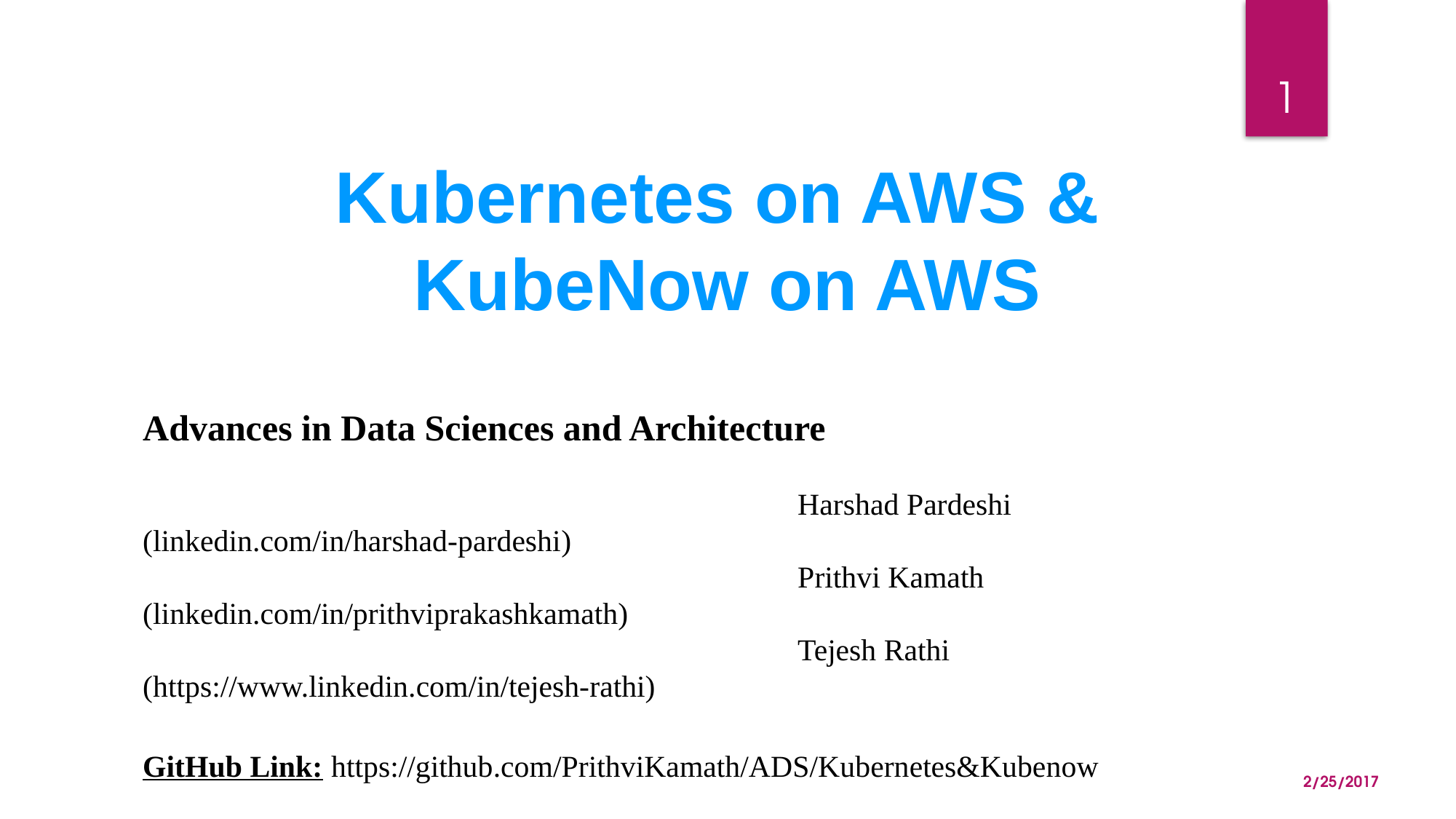

1
Kubernetes on AWS &
KubeNow on AWS
Advances in Data Sciences and Architecture

						Harshad Pardeshi (linkedin.com/in/harshad-pardeshi)
						Prithvi Kamath (linkedin.com/in/prithviprakashkamath)
						Tejesh Rathi (https://www.linkedin.com/in/tejesh-rathi)

GitHub Link: https://github.com/PrithviKamath/ADS/Kubernetes&Kubenow

Under the guidance of Professor Srikanth Krishnamurthy
2/25/2017